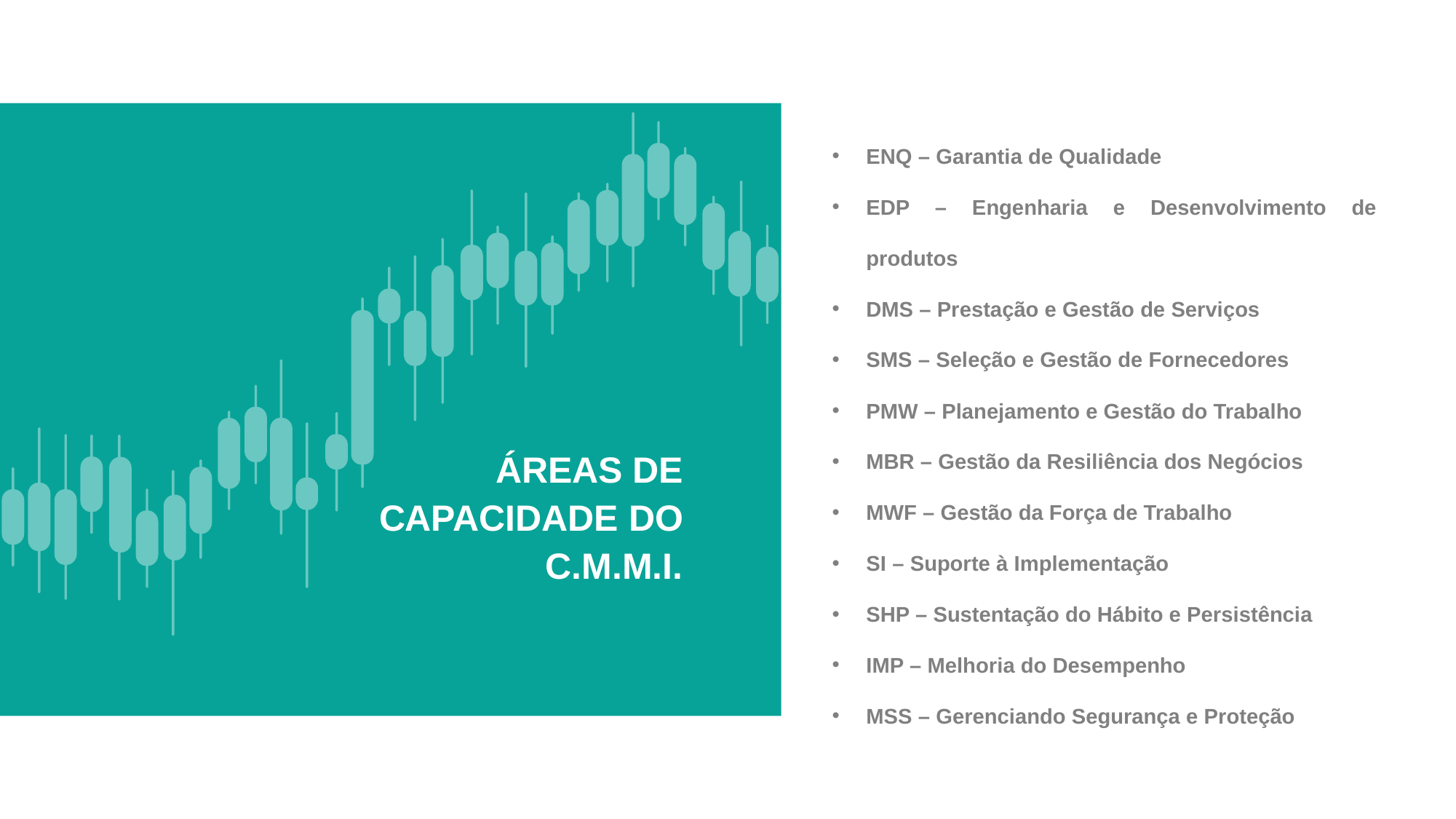

ENQ – Garantia de Qualidade
EDP – Engenharia e Desenvolvimento de produtos
DMS – Prestação e Gestão de Serviços
SMS – Seleção e Gestão de Fornecedores
PMW – Planejamento e Gestão do Trabalho
MBR – Gestão da Resiliência dos Negócios
MWF – Gestão da Força de Trabalho
SI – Suporte à Implementação
SHP – Sustentação do Hábito e Persistência
IMP – Melhoria do Desempenho
MSS – Gerenciando Segurança e Proteção

ÁREAS DE CAPACIDADE DO C.M.M.I.